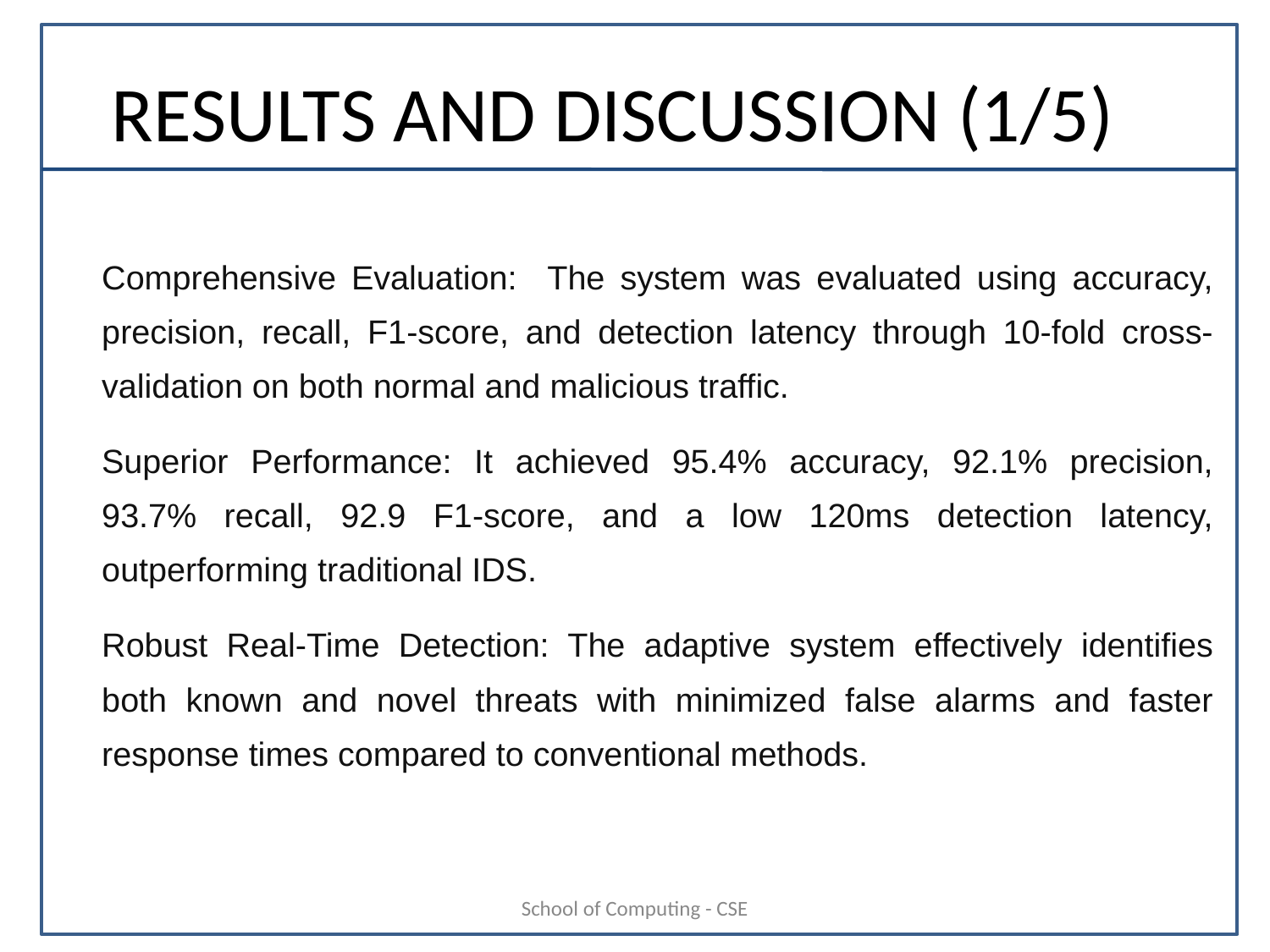

# RESULTS AND DISCUSSION (1/5)
	Comprehensive Evaluation:  The system was evaluated using accuracy, precision, recall, F1-score, and detection latency through 10-fold cross-validation on both normal and malicious traffic.
	Superior Performance: It achieved 95.4% accuracy, 92.1% precision, 93.7% recall, 92.9 F1-score, and a low 120ms detection latency, outperforming traditional IDS.
	Robust Real-Time Detection: The adaptive system effectively identifies both known and novel threats with minimized false alarms and faster response times compared to conventional methods.

School of Computing - CSE
18